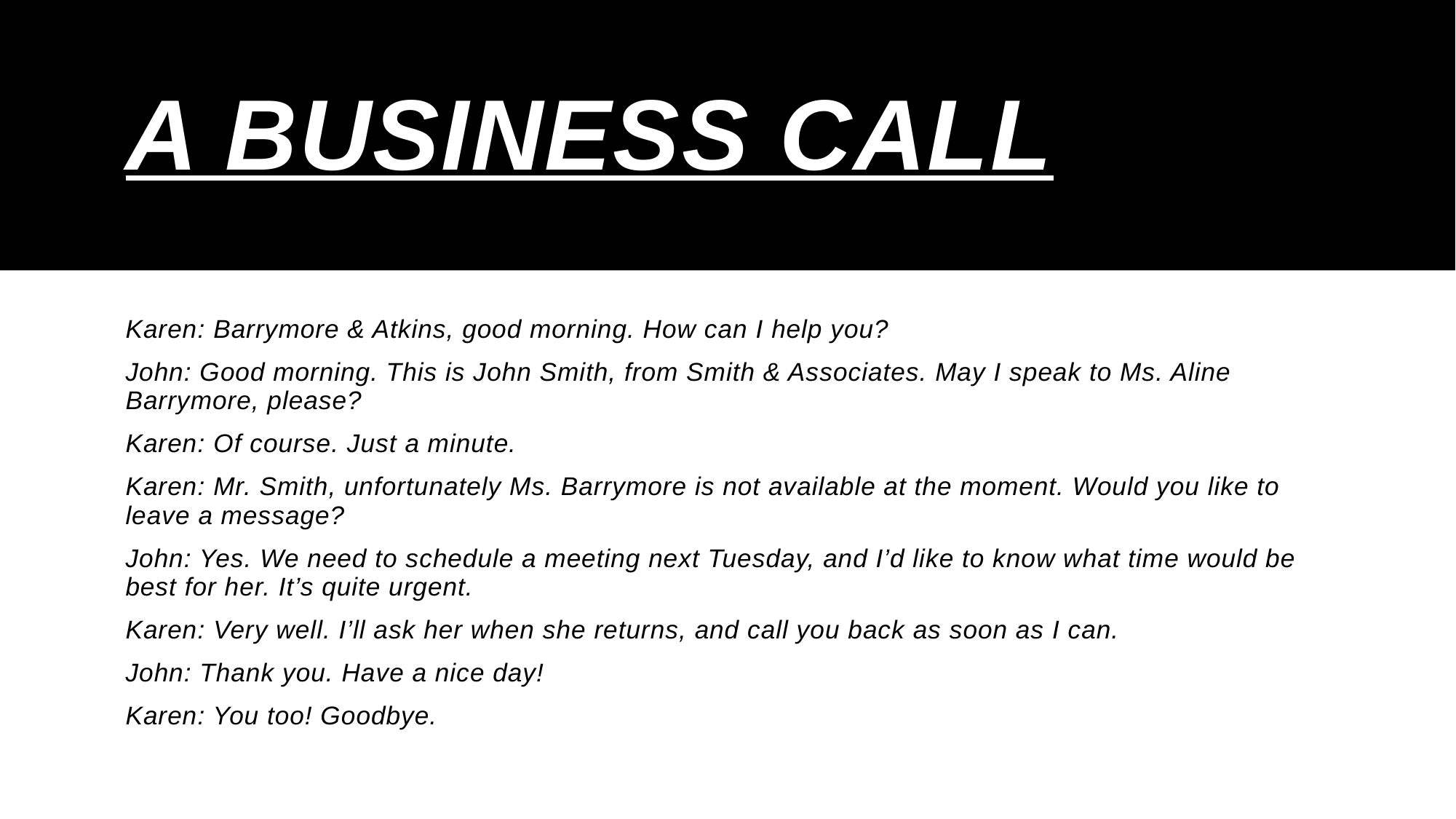

# A business call
Karen: Barrymore & Atkins, good morning. How can I help you?
John: Good morning. This is John Smith, from Smith & Associates. May I speak to Ms. Aline Barrymore, please?
Karen: Of course. Just a minute.
Karen: Mr. Smith, unfortunately Ms. Barrymore is not available at the moment. Would you like to leave a message?
John: Yes. We need to schedule a meeting next Tuesday, and I’d like to know what time would be best for her. It’s quite urgent.
Karen: Very well. I’ll ask her when she returns, and call you back as soon as I can.
John: Thank you. Have a nice day!
Karen: You too! Goodbye.